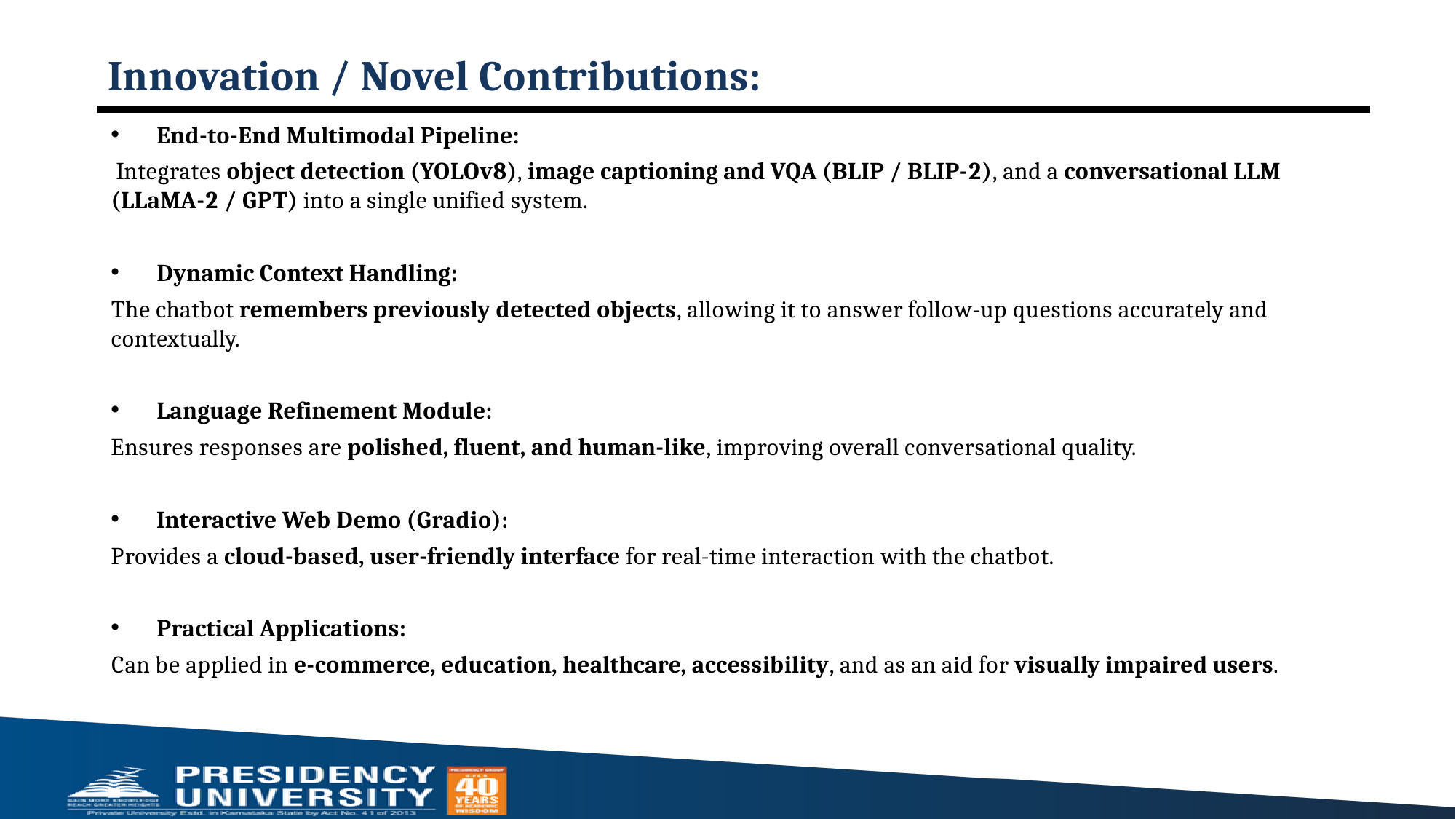

# Innovation / Novel Contributions:
End-to-End Multimodal Pipeline:
 Integrates object detection (YOLOv8), image captioning and VQA (BLIP / BLIP-2), and a conversational LLM (LLaMA-2 / GPT) into a single unified system.

Dynamic Context Handling:
The chatbot remembers previously detected objects, allowing it to answer follow-up questions accurately and contextually.

Language Refinement Module:
Ensures responses are polished, fluent, and human-like, improving overall conversational quality.

Interactive Web Demo (Gradio):
Provides a cloud-based, user-friendly interface for real-time interaction with the chatbot.

Practical Applications:
Can be applied in e-commerce, education, healthcare, accessibility, and as an aid for visually impaired users.